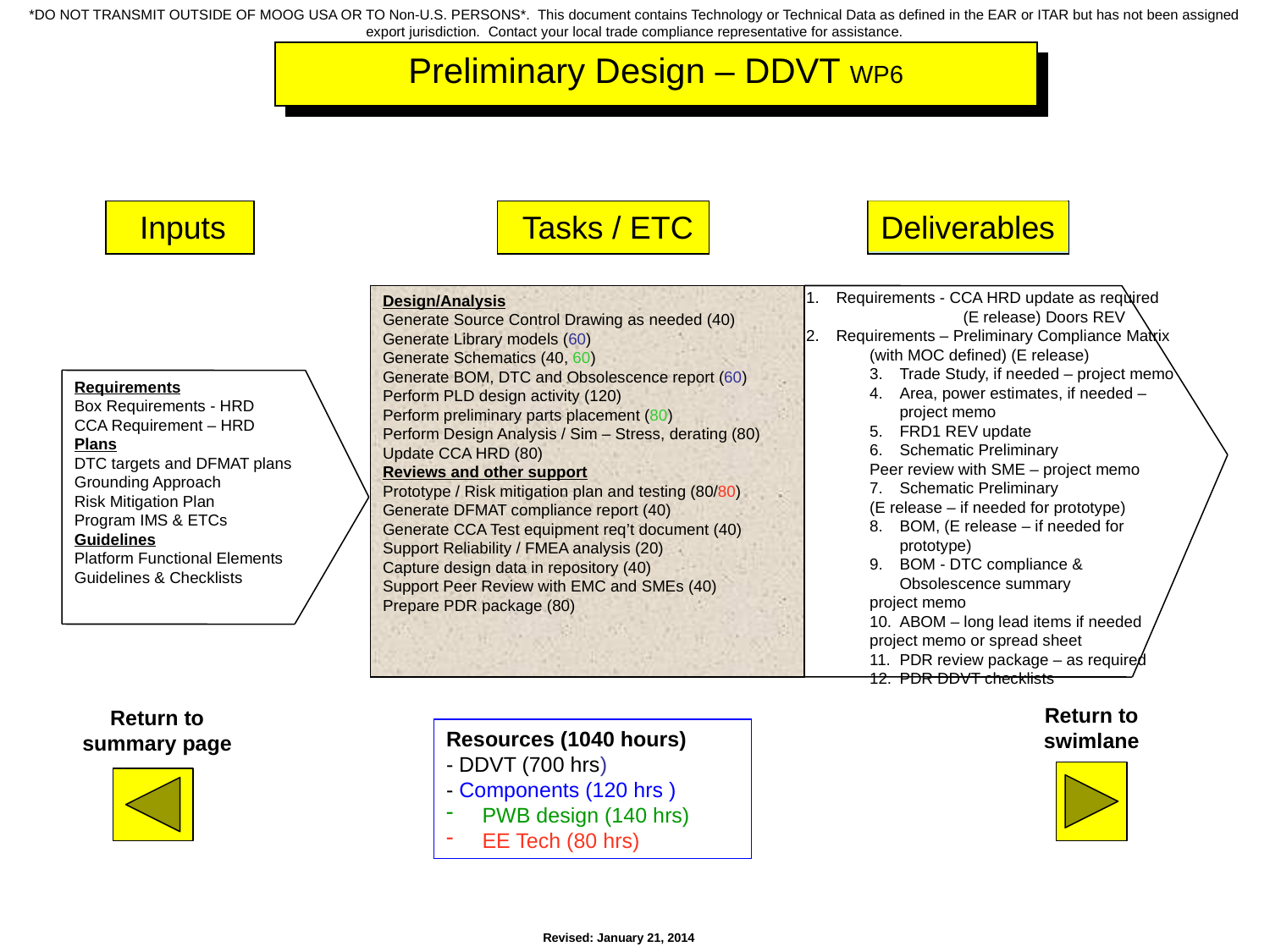

# Qual Test Work Package
Preliminary Design – DDVT WP6

Inputs

Tasks / ETC

Deliverables
Design/Analysis
Generate Source Control Drawing as needed (40)
Generate Library models (60)
Generate Schematics (40, 60)
Generate BOM, DTC and Obsolescence report (60)
Perform PLD design activity (120)
Perform preliminary parts placement (80)
Perform Design Analysis / Sim – Stress, derating (80)
Update CCA HRD (80)
Reviews and other support
Prototype / Risk mitigation plan and testing (80/80)
Generate DFMAT compliance report (40)
Generate CCA Test equipment req’t document (40)
Support Reliability / FMEA analysis (20)
Capture design data in repository (40)
Support Peer Review with EMC and SMEs (40)
Prepare PDR package (80)

Requirements - CCA HRD update as required 	(E release) Doors REV
Requirements – Preliminary Compliance Matrix
(with MOC defined) (E release)
Trade Study, if needed – project memo
Area, power estimates, if needed – project memo
FRD1 REV update
Schematic Preliminary
Peer review with SME – project memo
Schematic Preliminary
(E release – if needed for prototype)
BOM, (E release – if needed for prototype)
BOM - DTC compliance & Obsolescence summary
project memo
ABOM – long lead items if needed
project memo or spread sheet
PDR review package – as required
PDR DDVT checklists

Requirements
Box Requirements - HRD
CCA Requirement – HRD
Plans
DTC targets and DFMAT plans
Grounding Approach
Risk Mitigation Plan
Program IMS & ETCs
Guidelines
Platform Functional Elements
Guidelines & Checklists

Return to swimlane
Return to summary page
Resources (1040 hours)
- DDVT (700 hrs)
- Components (120 hrs )
 PWB design (140 hrs)
 EE Tech (80 hrs)

Revised: January 21, 2014